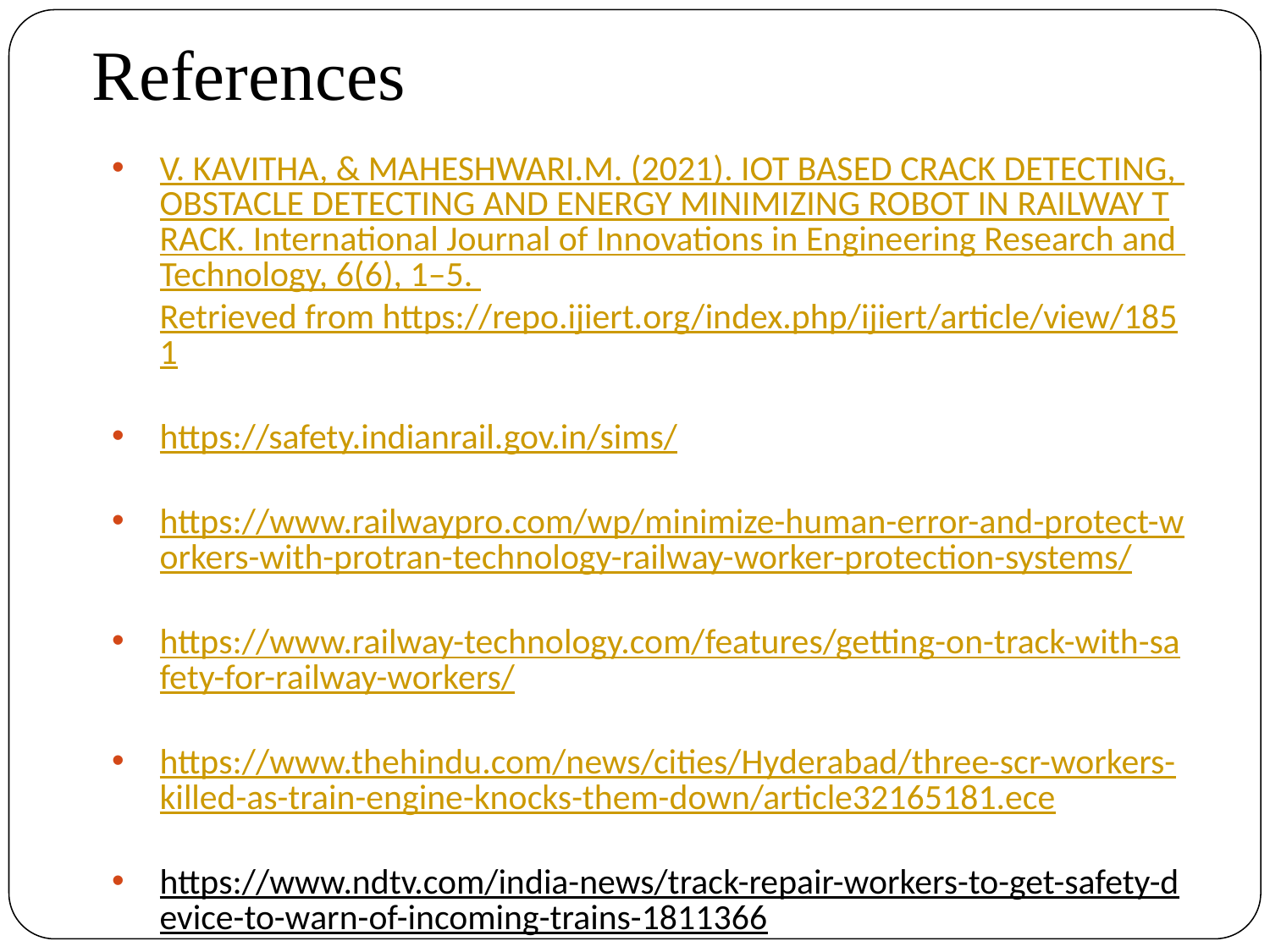

# References
V. KAVITHA, & MAHESHWARI.M. (2021). IOT BASED CRACK DETECTING, OBSTACLE DETECTING AND ENERGY MINIMIZING ROBOT IN RAILWAY TRACK. International Journal of Innovations in Engineering Research and Technology, 6(6), 1–5. Retrieved from https://repo.ijiert.org/index.php/ijiert/article/view/1851

https://safety.indianrail.gov.in/sims/

https://www.railwaypro.com/wp/minimize-human-error-and-protect-workers-with-protran-technology-railway-worker-protection-systems/

https://www.railway-technology.com/features/getting-on-track-with-safety-for-railway-workers/

https://www.thehindu.com/news/cities/Hyderabad/three-scr-workers-killed-as-train-engine-knocks-them-down/article32165181.ece

https://www.ndtv.com/india-news/track-repair-workers-to-get-safety-device-to-warn-of-incoming-trains-1811366